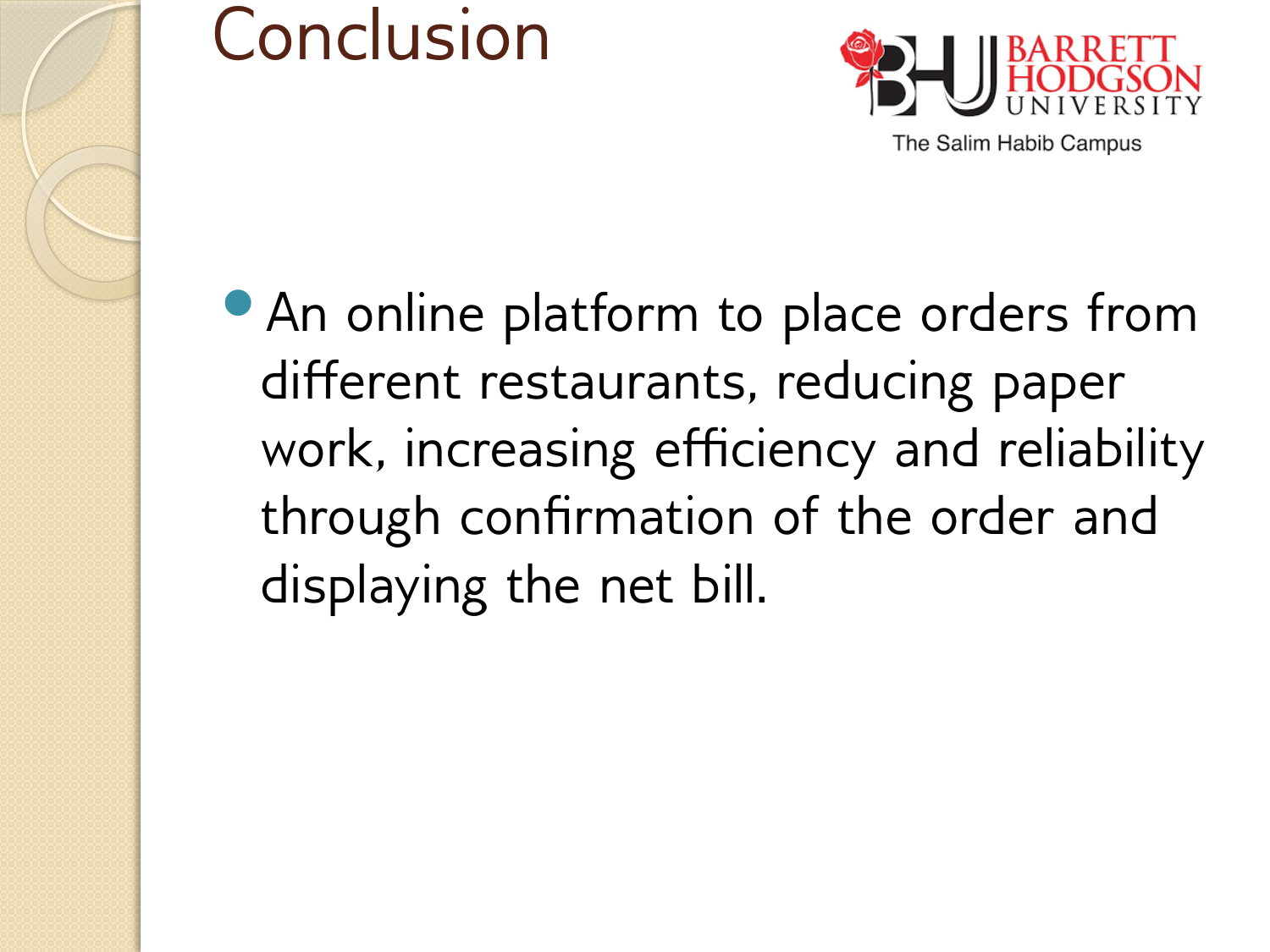

# Conclusion

An online platform to place orders from different restaurants, reducing paper work, increasing efficiency and reliability through confirmation of the order and displaying the net bill.